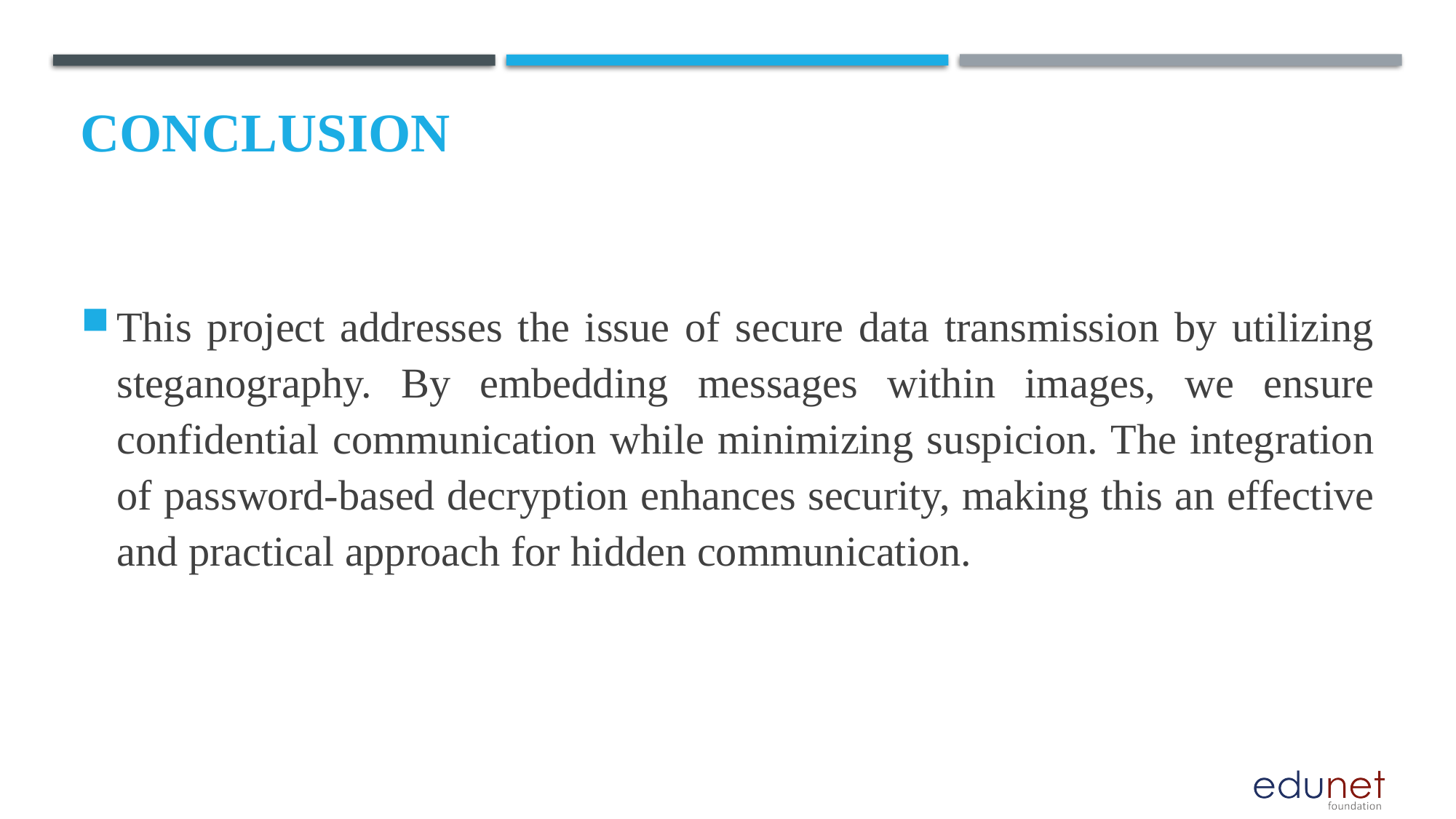

# Conclusion
This project addresses the issue of secure data transmission by utilizing steganography. By embedding messages within images, we ensure confidential communication while minimizing suspicion. The integration of password-based decryption enhances security, making this an effective and practical approach for hidden communication.